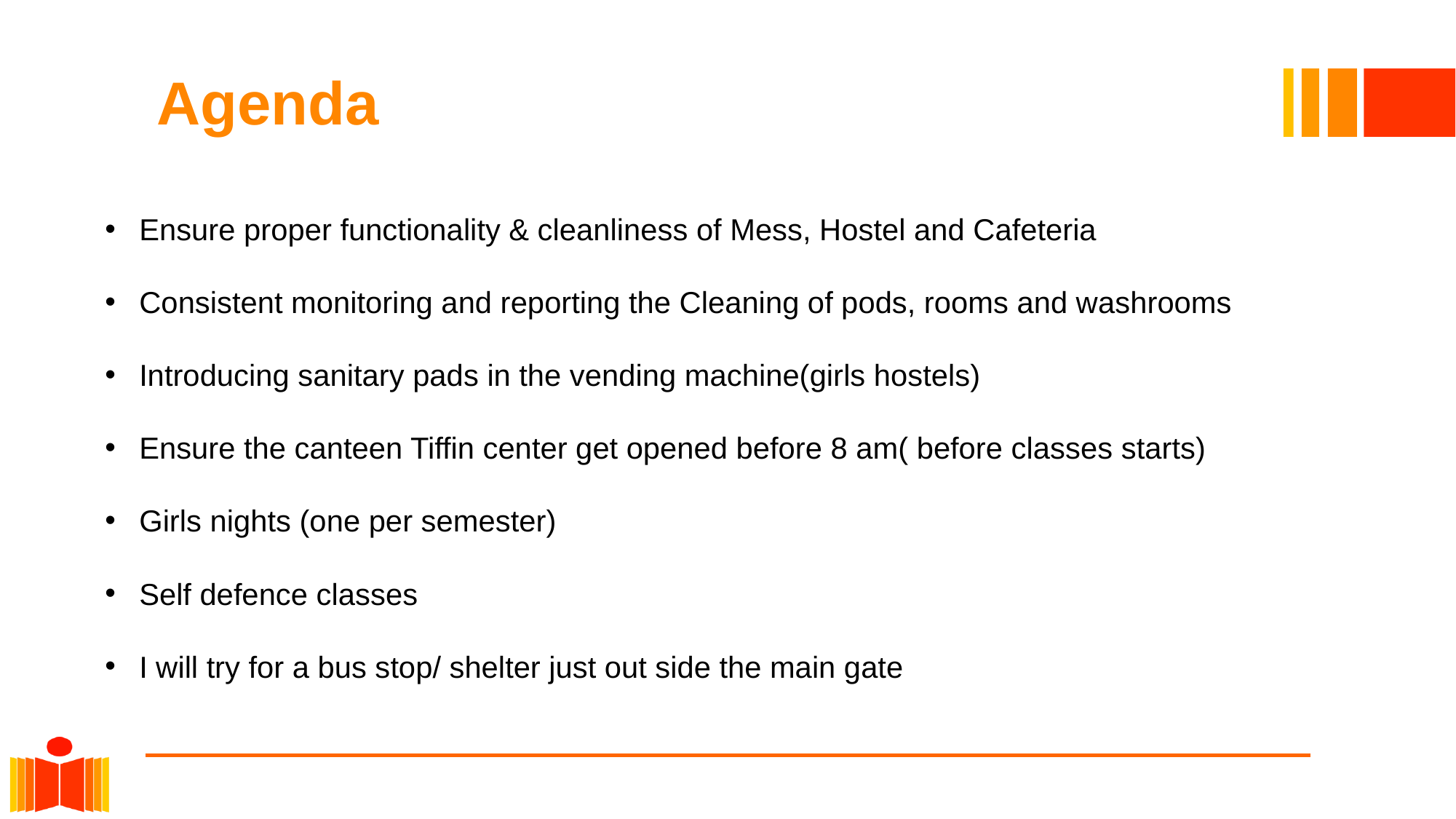

# Agenda
Ensure proper functionality & cleanliness of Mess, Hostel and Cafeteria

Consistent monitoring and reporting the Cleaning of pods, rooms and washrooms

Introducing sanitary pads in the vending machine(girls hostels)

Ensure the canteen Tiffin center get opened before 8 am( before classes starts)

Girls nights (one per semester)

Self defence classes

I will try for a bus stop/ shelter just out side the main gate